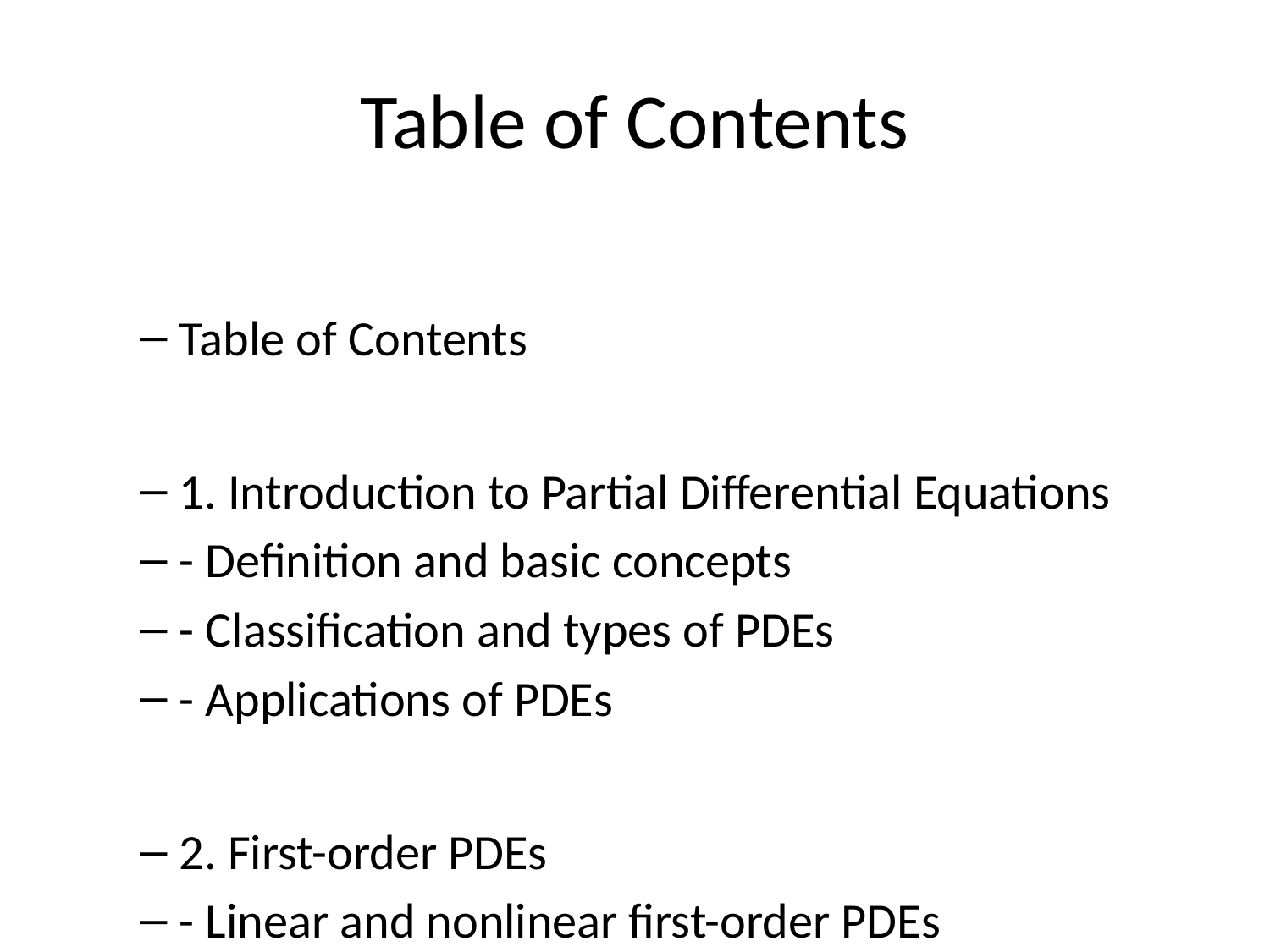

# Table of Contents

Table of Contents

1. Introduction to Partial Differential Equations
- Definition and basic concepts
- Classification and types of PDEs
- Applications of PDEs

2. First-order PDEs
- Linear and nonlinear first-order PDEs
- Method of characteristics
- Quasilinear PDEs
- Conservation laws

3. Second-order PDEs
- Classification of second-order PDEs
- Elliptic, parabolic, and hyperbolic equations
- Boundary value problems and initial value problems
- Solution techniques: separation of variables, Fourier series, Laplace transform, etc.

4. Numerical methods for PDEs
- Finite difference methods
- Finite element methods
- Finite volume methods
- Other numerical techniques

5. Special types of PDEs
- Wave equation
- Heat equation
- Laplace equation
- Poisson equation
- Schrödinger equation
- Navier-Stokes equations

6. Applications of PDEs
- Physics and engineering applications
- Mathematical modeling
- Biological and medical applications
- Financial and economic models

7. Existence and uniqueness of solutions
- Existence theorems
- Uniqueness theorems
- Well-posedness of PDEs

8. Advanced topics in PDEs
- Nonlinear PDEs and shock waves
- Singular solutions and blow-up phenomena
- Variational methods for PDEs
- Numerical simulations and computational tools

9. Further reading and resources
- Textbooks and reference materials
- Online resources and research papers
- Journals and conferences in PDEs

Please note that this is just a suggested table of contents and can be modified or expanded based on your specific needs and requirements.